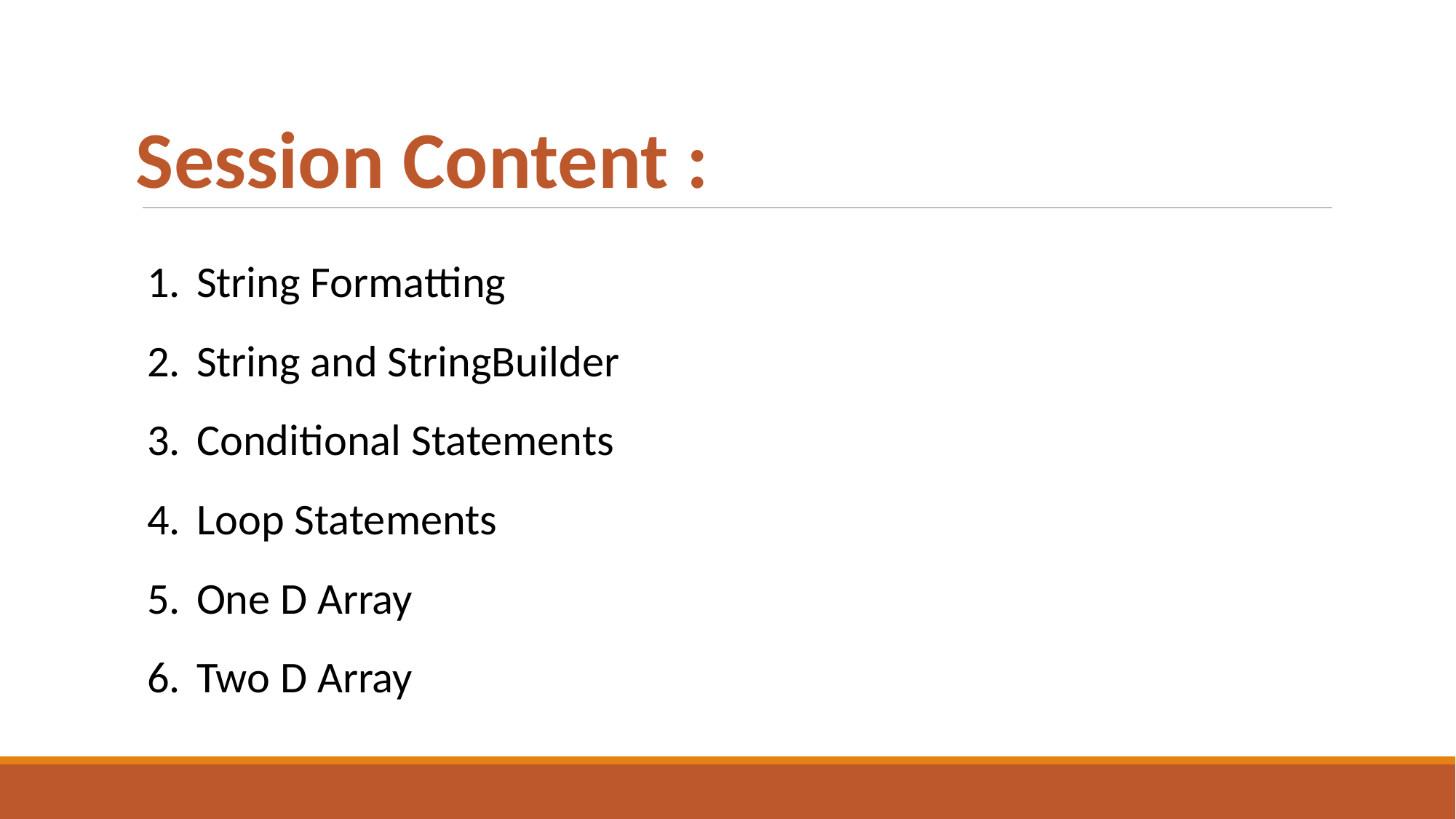

Session Content :
String Formatting
String and StringBuilder
Conditional Statements
Loop Statements
One D Array
Two D Array